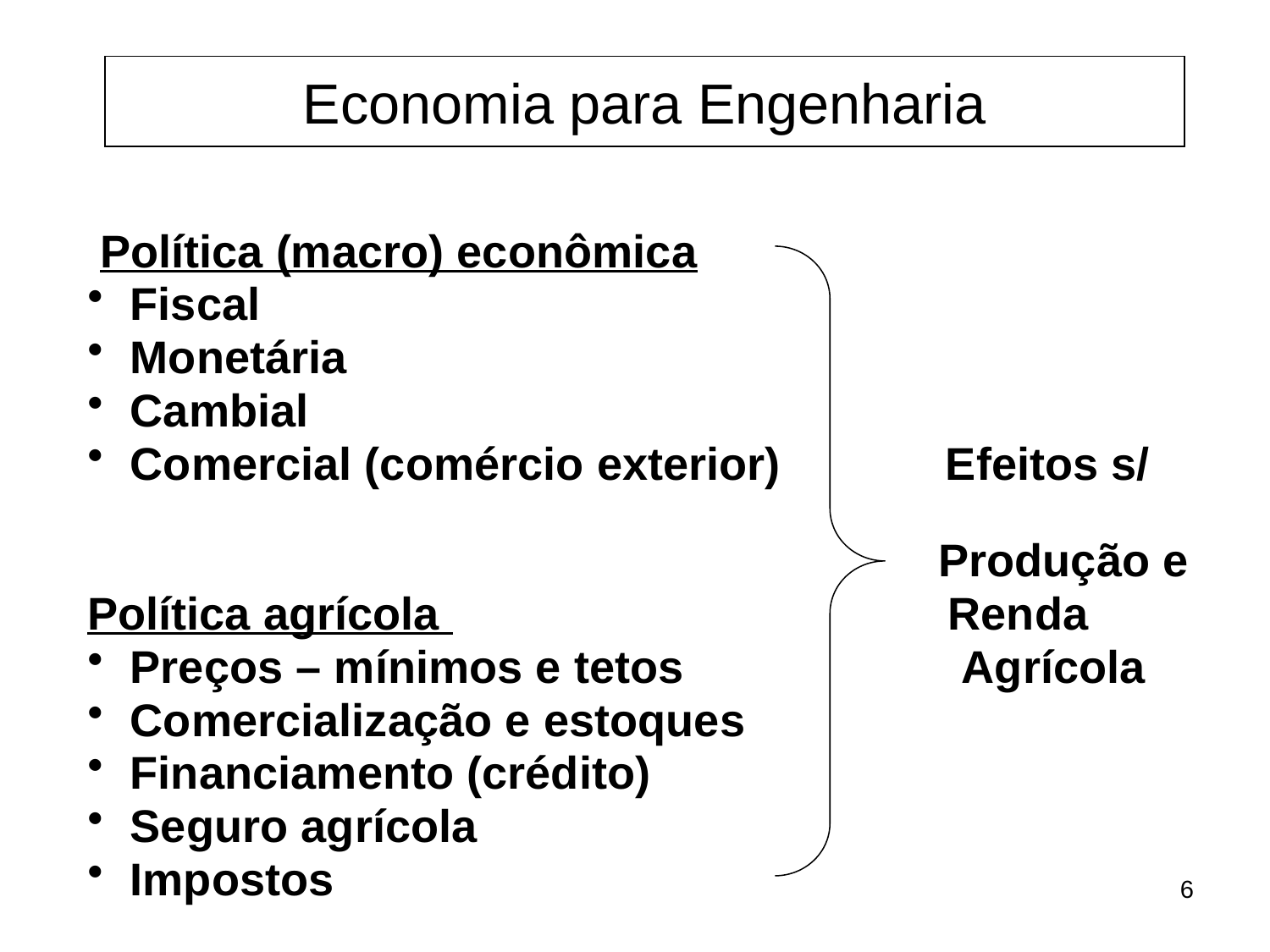

Economia para Engenharia

 Política (macro) econômica
 Fiscal
 Monetária
 Cambial
 Comercial (comércio exterior)             Efeitos s/
                                                                   Produção e
Política agrícola                                        Renda
 Preços – mínimos e tetos                      Agrícola
 Comercialização e estoques
 Financiamento (crédito)
 Seguro agrícola
 Impostos

6